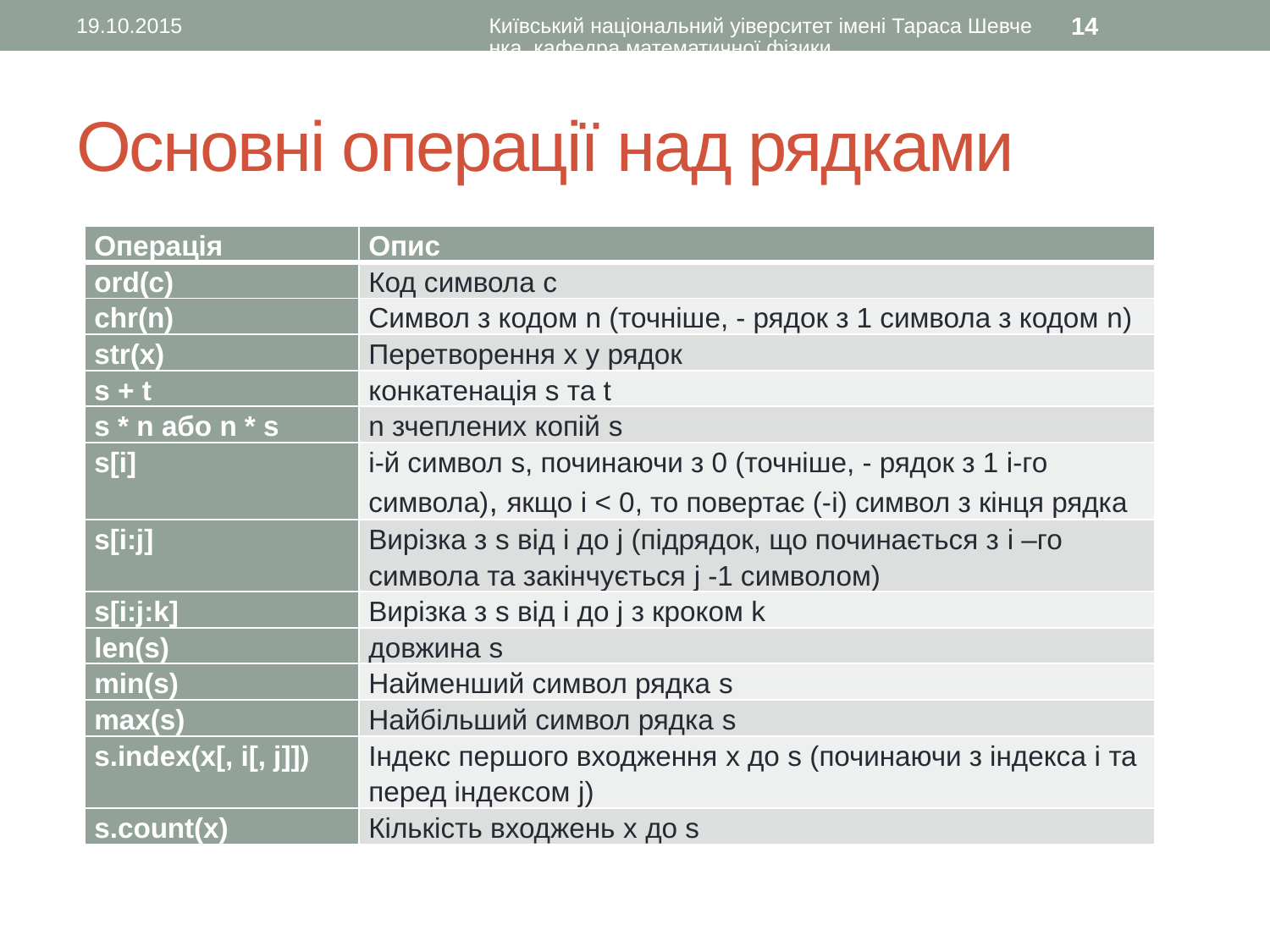

19.10.2015
Київський національний уіверситет імені Тараса Шевченка, кафедра математичної фізики
14
# Основні операції над рядками
| Операція | Опис |
| --- | --- |
| ord(c) | Код символа c |
| chr(n) | Символ з кодом n (точніше, - рядок з 1 символа з кодом n) |
| str(x) | Перетворення x у рядок |
| s + t | конкатенація s та t |
| s \* n або n \* s | n зчеплених копій s |
| s[i] | i-й символ s, починаючи з 0 (точніше, - рядок з 1 i-го символа), якщо i < 0, то повертає (-i) символ з кінця рядка |
| s[i:j] | Вирізка з s від i до j (підрядок, що починається з i –го символа та закінчується j -1 символом) |
| s[i:j:k] | Вирізка з s від i до j з кроком k |
| len(s) | довжина s |
| min(s) | Найменший символ рядка s |
| max(s) | Найбільший символ рядка s |
| s.index(x[, i[, j]]) | Індекс першого входження x до s (починаючи з індекса i та перед індексом j) |
| s.count(x) | Кількість входжень x до s |